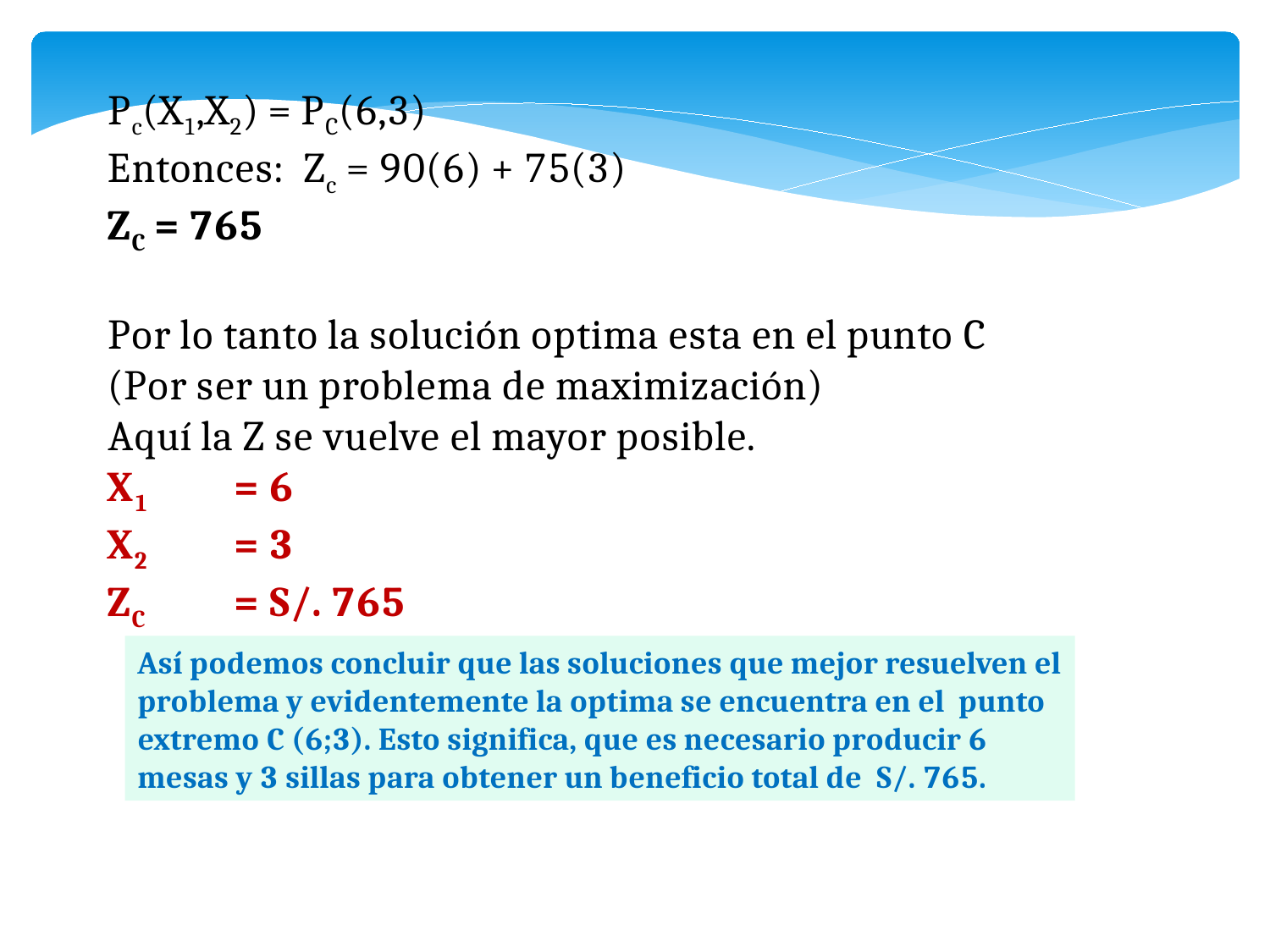

Pc(X1,X2) = PC(6,3)
Entonces:  Zc = 90(6) + 75(3)
ZC = 765

Por lo tanto la solución optima esta en el punto C (Por ser un problema de maximización)
Aquí la Z se vuelve el mayor posible.
X1 	= 6
X2	= 3
ZC	= S/. 765

Así podemos concluir que las soluciones que mejor resuelven el problema y evidentemente la optima se encuentra en el  punto extremo C (6;3). Esto significa, que es necesario producir 6 mesas y 3 sillas para obtener un beneficio total de  S/. 765.